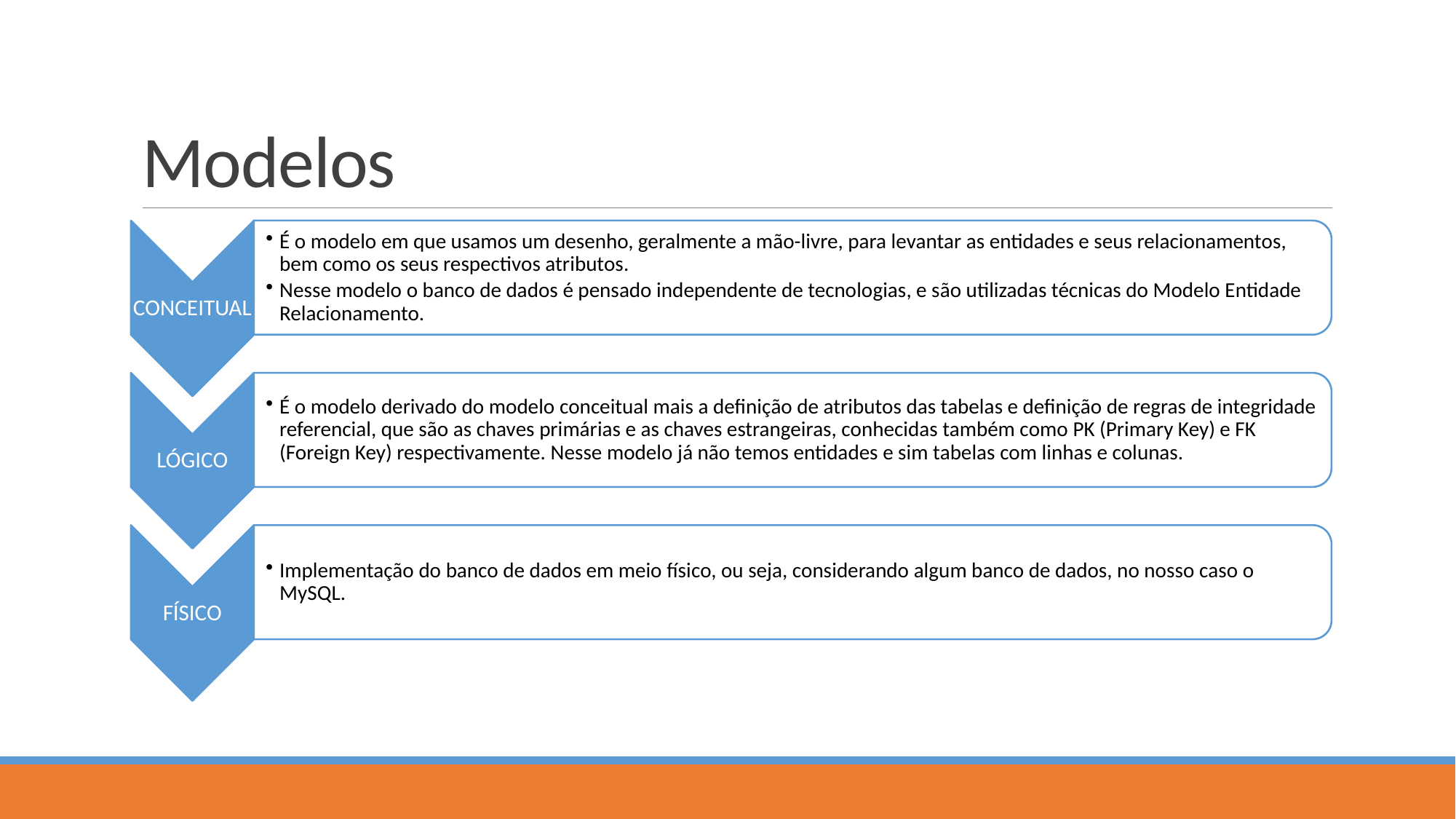

# Modelos
CONCEITUAL
É o modelo em que usamos um desenho, geralmente a mão-livre, para levantar as entidades e seus relacionamentos, bem como os seus respectivos atributos.
Nesse modelo o banco de dados é pensado independente de tecnologias, e são utilizadas técnicas do Modelo Entidade Relacionamento.
LÓGICO
É o modelo derivado do modelo conceitual mais a definição de atributos das tabelas e definição de regras de integridade referencial, que são as chaves primárias e as chaves estrangeiras, conhecidas também como PK (Primary Key) e FK (Foreign Key) respectivamente. Nesse modelo já não temos entidades e sim tabelas com linhas e colunas.
FÍSICO
Implementação do banco de dados em meio físico, ou seja, considerando algum banco de dados, no nosso caso o MySQL.